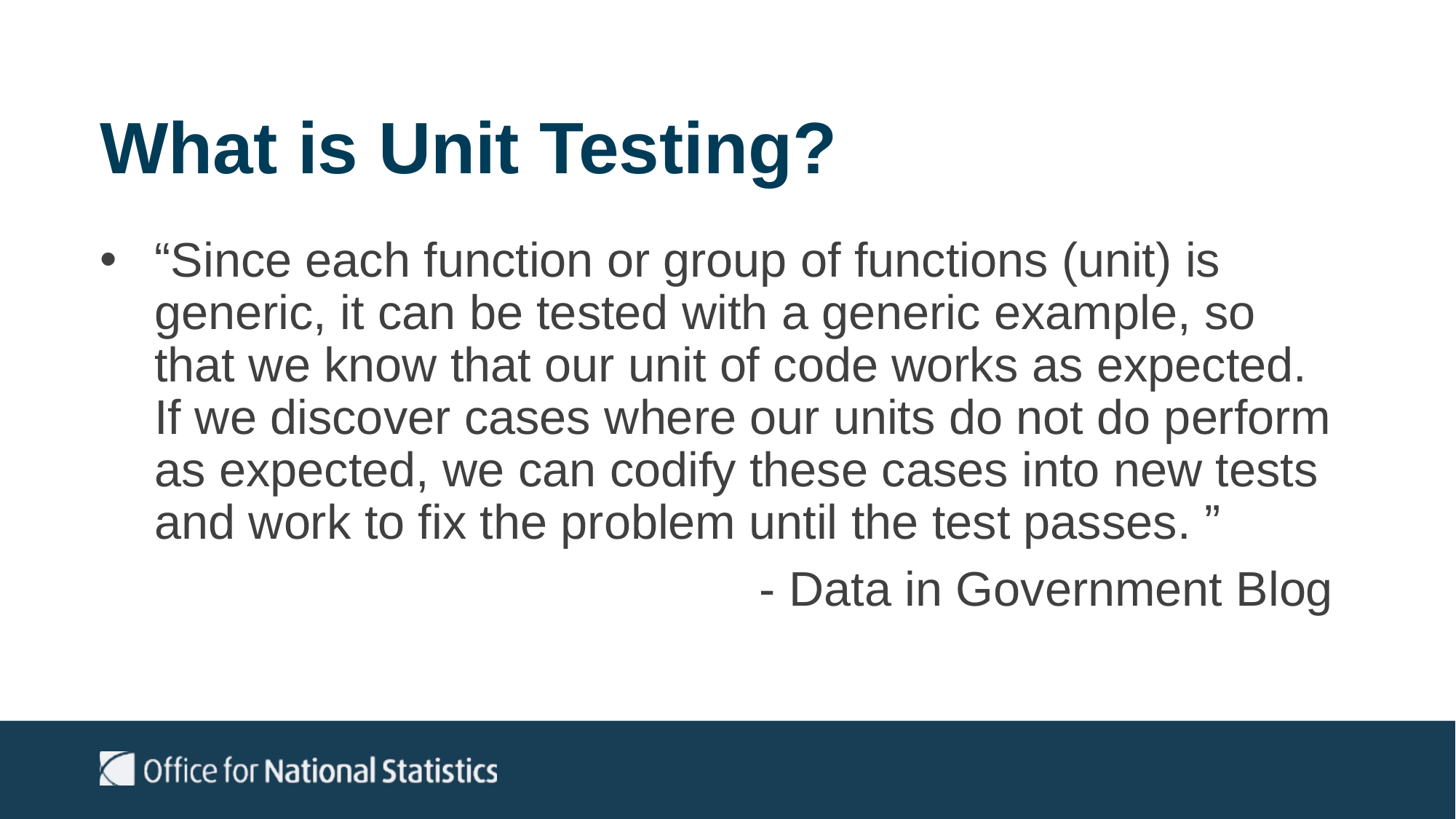

# What is Unit Testing?
“Since each function or group of functions (unit) is generic, it can be tested with a generic example, so that we know that our unit of code works as expected. If we discover cases where our units do not do perform as expected, we can codify these cases into new tests and work to fix the problem until the test passes. ”
                                                 - Data in Government Blog